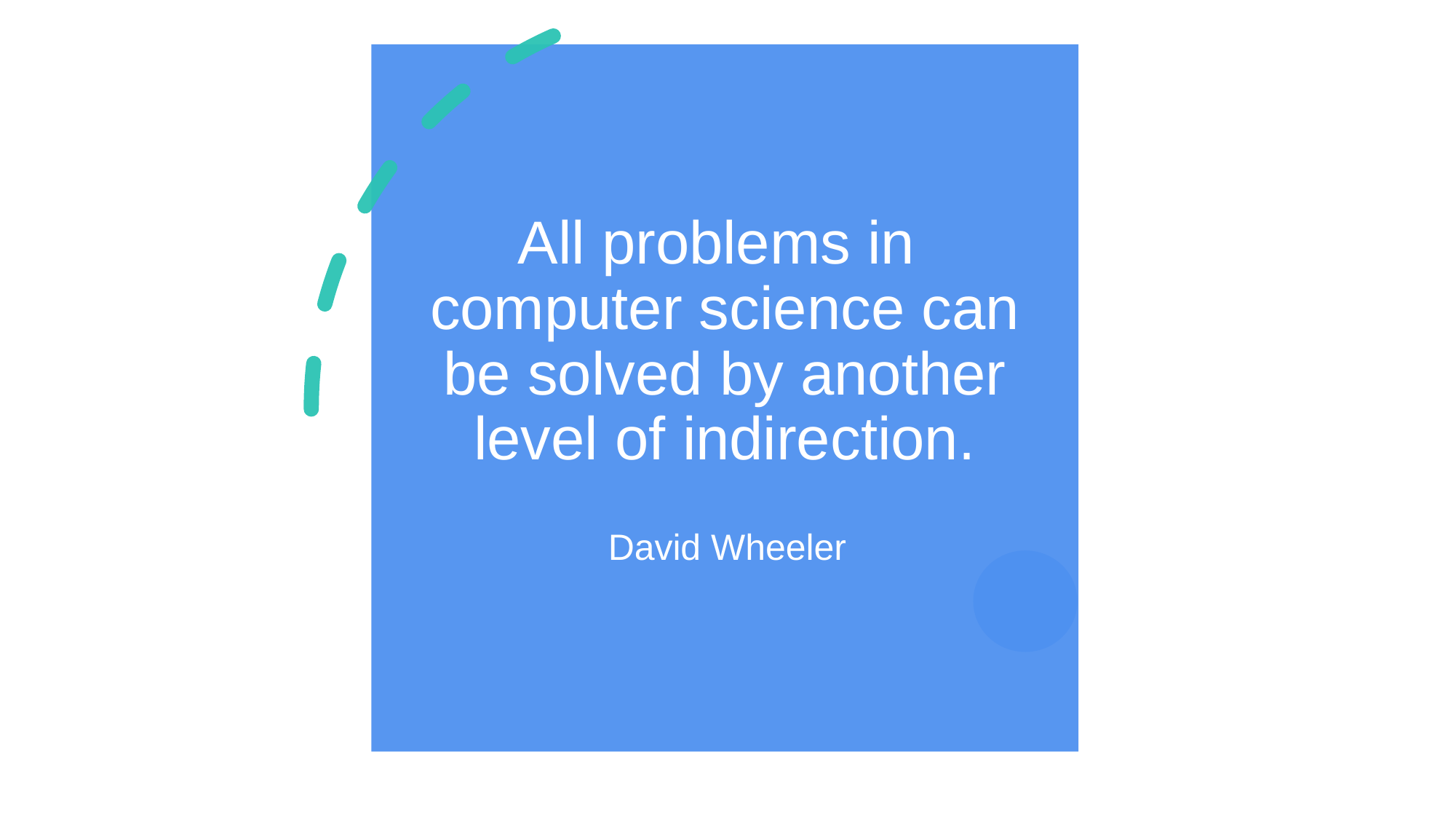

# All problems in computer science can be solved by another level of indirection.
David Wheeler